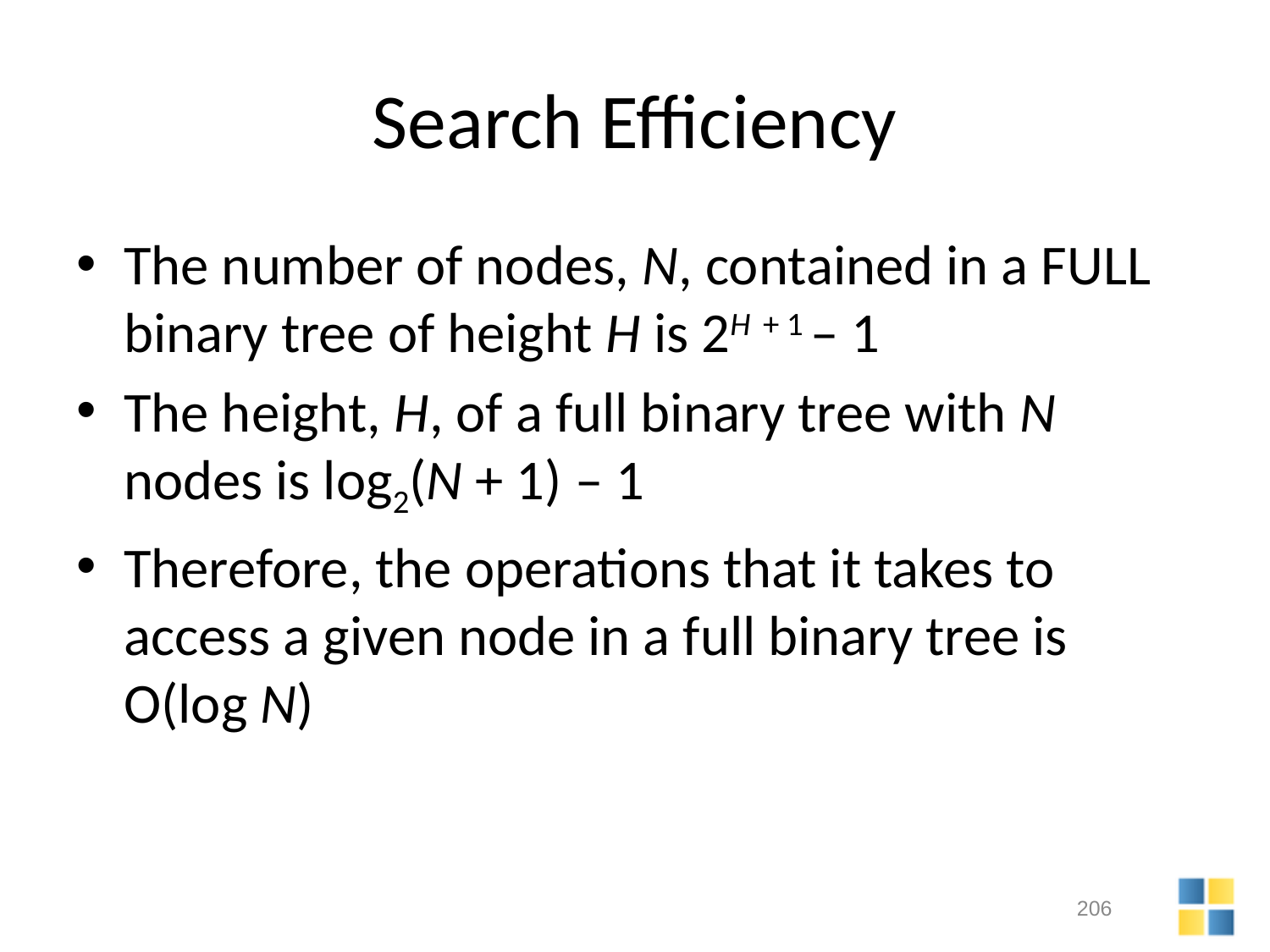

# Search Efficiency
The number of nodes, N, contained in a FULL binary tree of height H is 2H + 1 – 1
The height, H, of a full binary tree with N nodes is log2(N + 1) – 1
Therefore, the operations that it takes to access a given node in a full binary tree is O(log N)

206